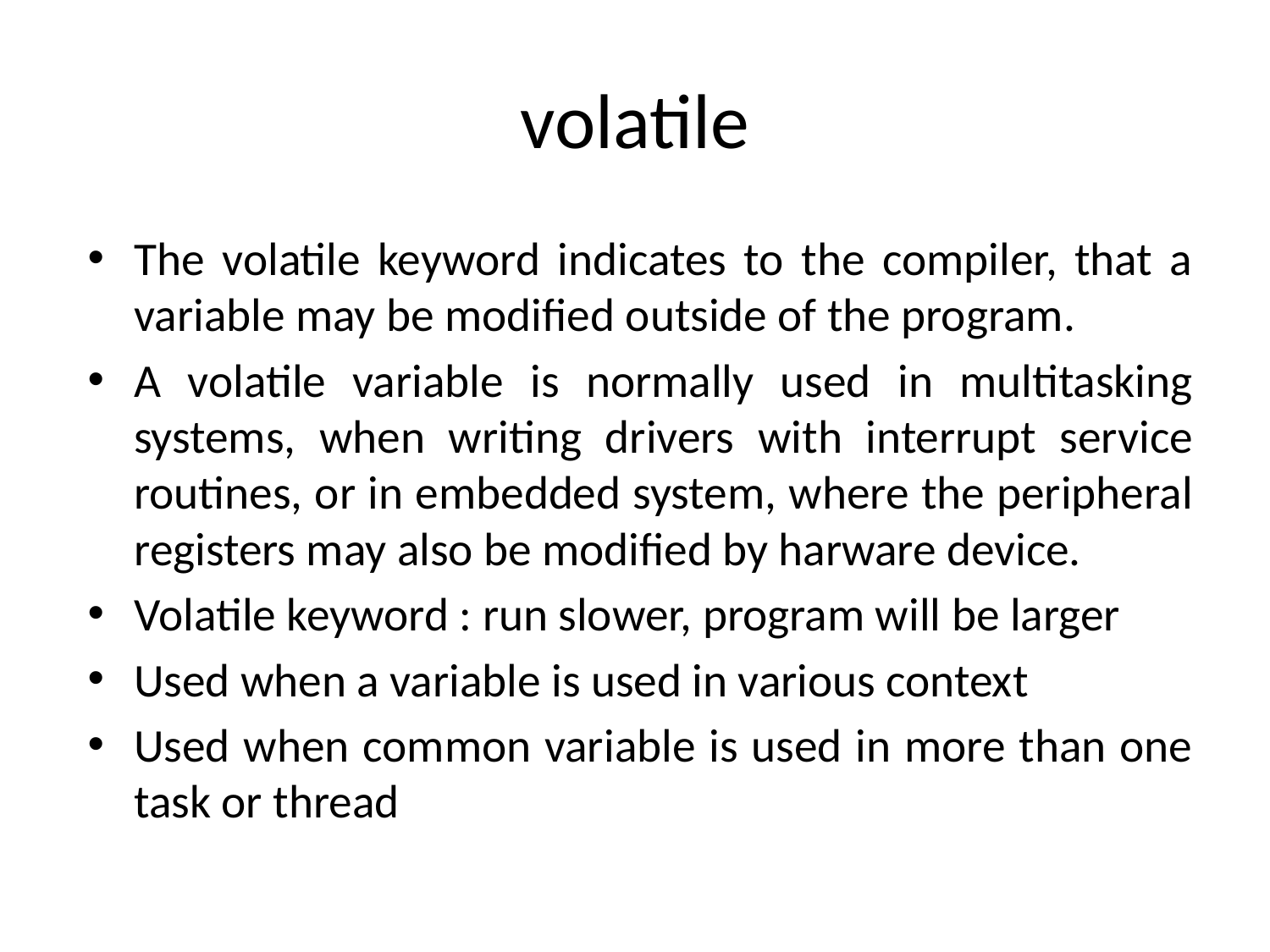

# volatile
The volatile keyword indicates to the compiler, that a variable may be modified outside of the program.
A volatile variable is normally used in multitasking systems, when writing drivers with interrupt service routines, or in embedded system, where the peripheral registers may also be modified by harware device.
Volatile keyword : run slower, program will be larger
Used when a variable is used in various context
Used when common variable is used in more than one task or thread